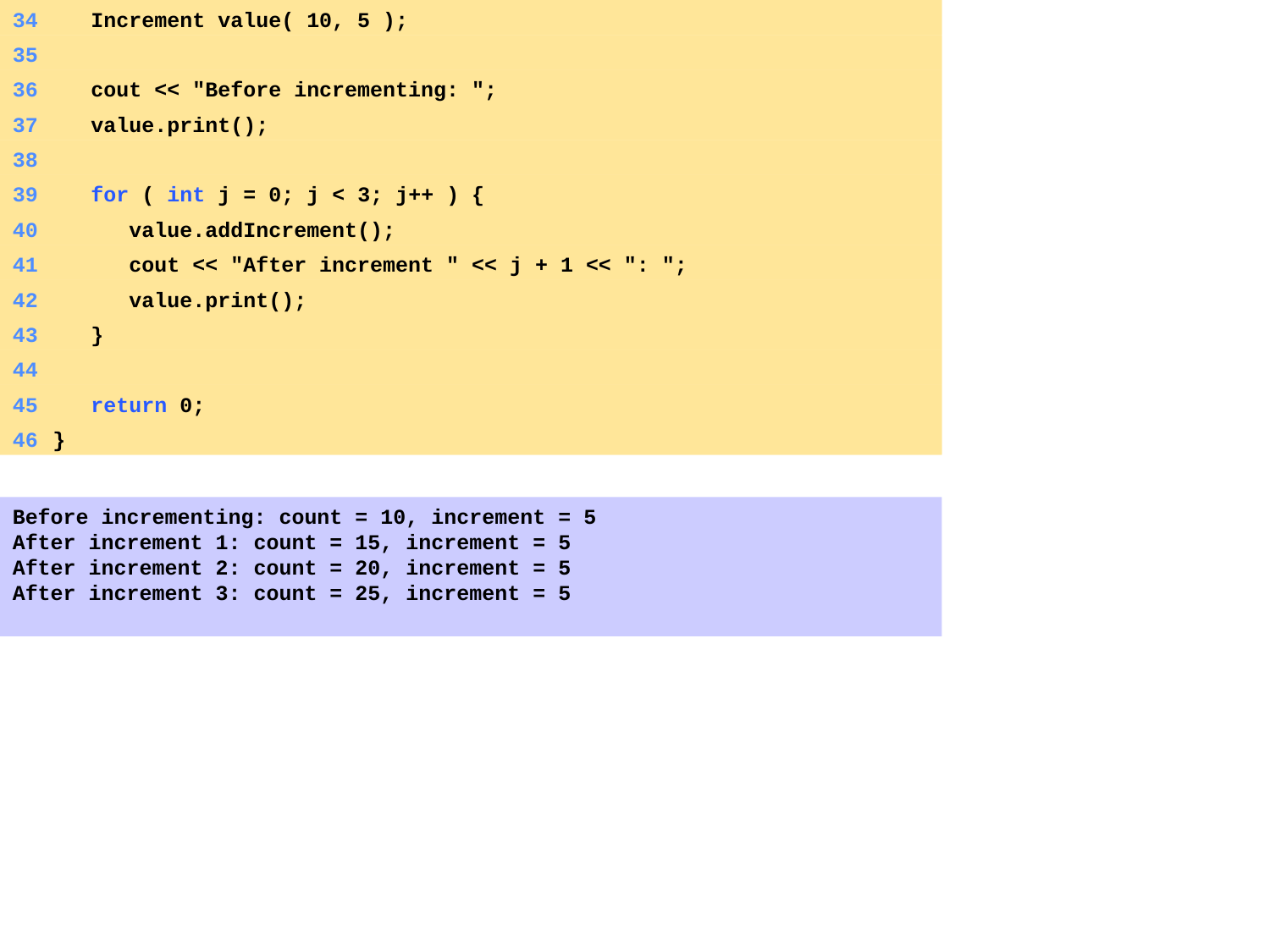

34	   Increment value( 10, 5 );

	35

	36	   cout << "Before incrementing: ";

	37	   value.print();

	38

	39	   for ( int j = 0; j < 3; j++ ) {

	40	      value.addIncrement();

	41	      cout << "After increment " << j + 1 << ": ";

	42	      value.print();

	43	   }

	44

	45	   return 0;

	46	}

Before incrementing: count = 10, increment = 5
After increment 1: count = 15, increment = 5
After increment 2: count = 20, increment = 5
After increment 3: count = 25, increment = 5